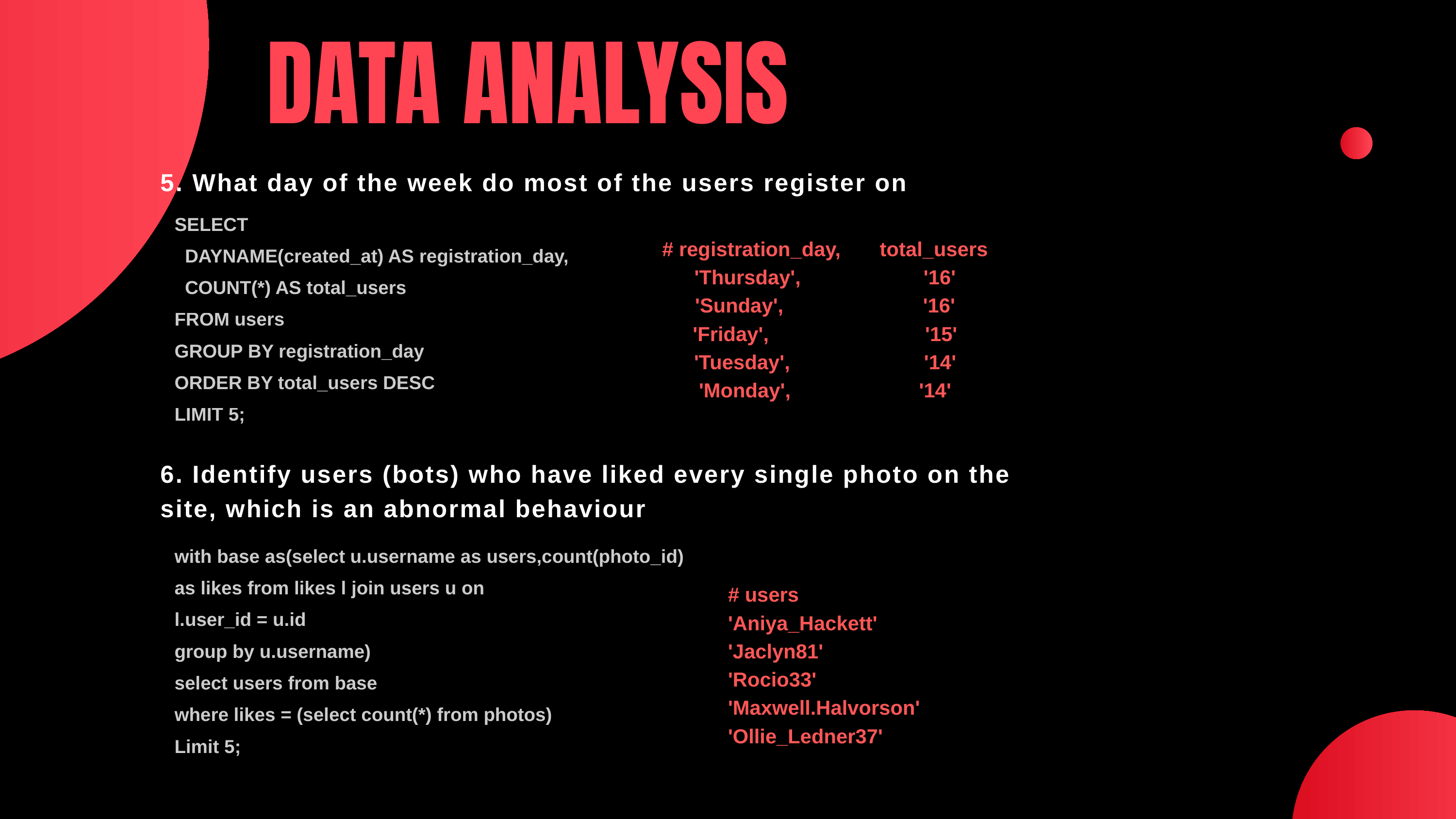

DATA ANALYSIS

5. What day of the week do most of the users register on

SELECT
  DAYNAME(created_at) AS registration_day,
  COUNT(*) AS total_users
FROM users
GROUP BY registration_day
ORDER BY total_users DESC
LIMIT 5;
# registration_day,       total_users
'Thursday',                      '16'
'Sunday',                         '16'
'Friday',                            '15'
'Tuesday',                        '14'
'Monday',                       '14'
6. Identify users (bots) who have liked every single photo on the site, which is an abnormal behaviour

with base as(select u.username as users,count(photo_id) as likes from likes l join users u on
l.user_id = u.id
group by u.username)
select users from base
where likes = (select count(*) from photos)
Limit 5;
# users
'Aniya_Hackett'
'Jaclyn81'
'Rocio33'
'Maxwell.Halvorson'
'Ollie_Ledner37'